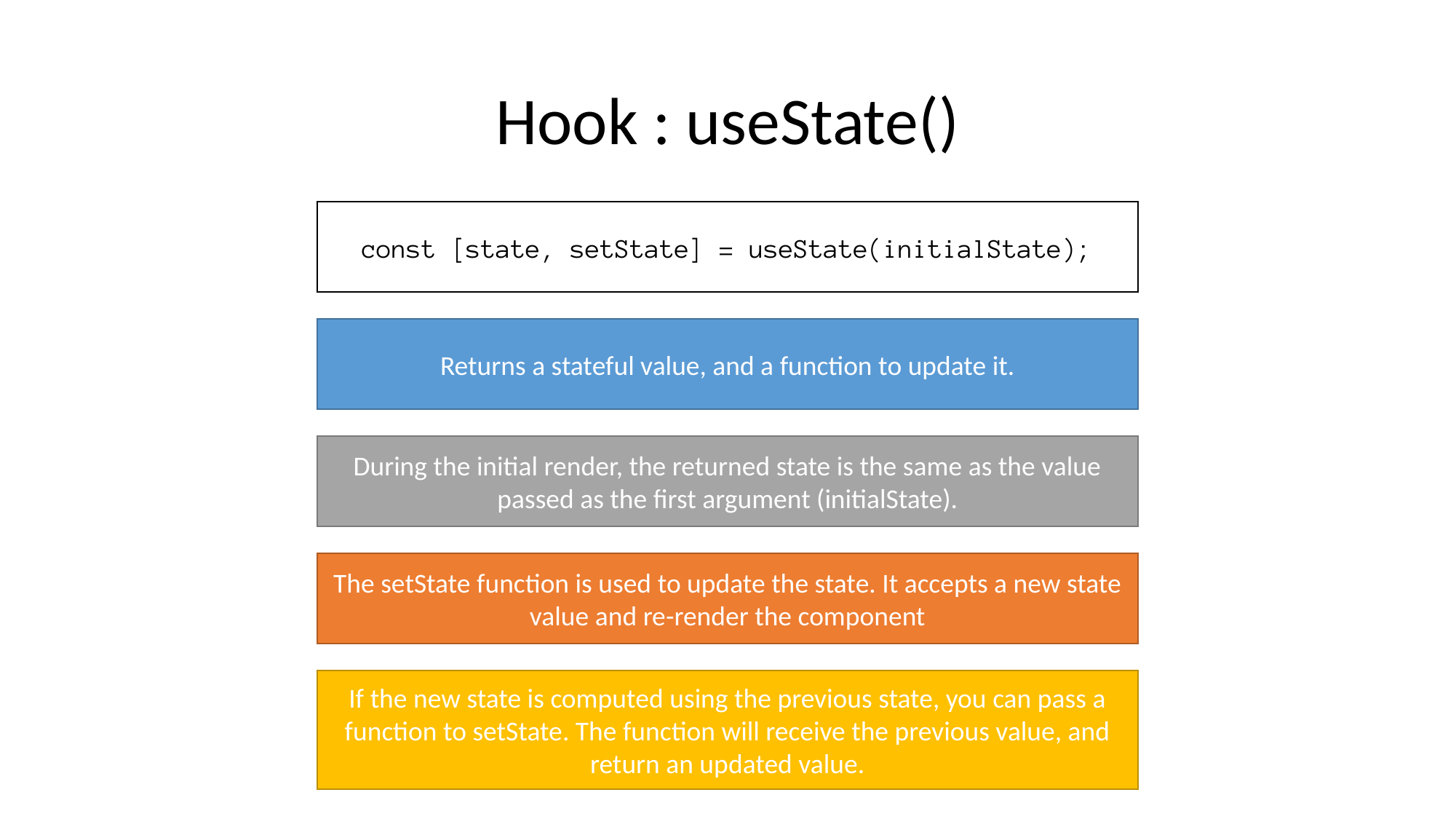

# Hook : useState()
const [state, setState] = useState(initialState);
Returns a stateful value, and a function to update it.
During the initial render, the returned state is the same as the value passed as the first argument (initialState).
The setState function is used to update the state. It accepts a new state value and re-render the component
If the new state is computed using the previous state, you can pass a function to setState. The function will receive the previous value, and return an updated value.